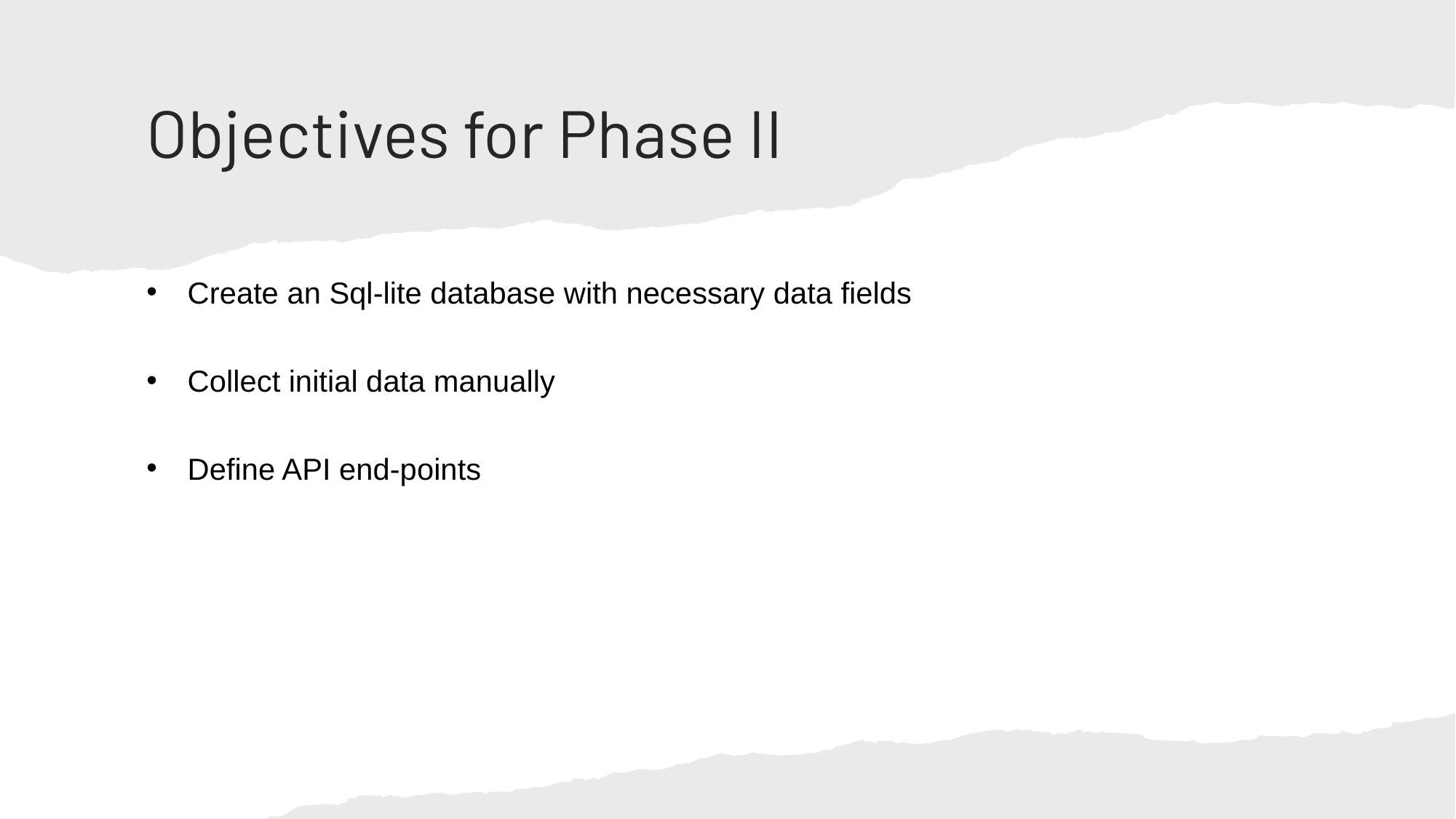

# Objectives for Phase II
Create an Sql-lite database with necessary data fields
Collect initial data manually
Define API end-points